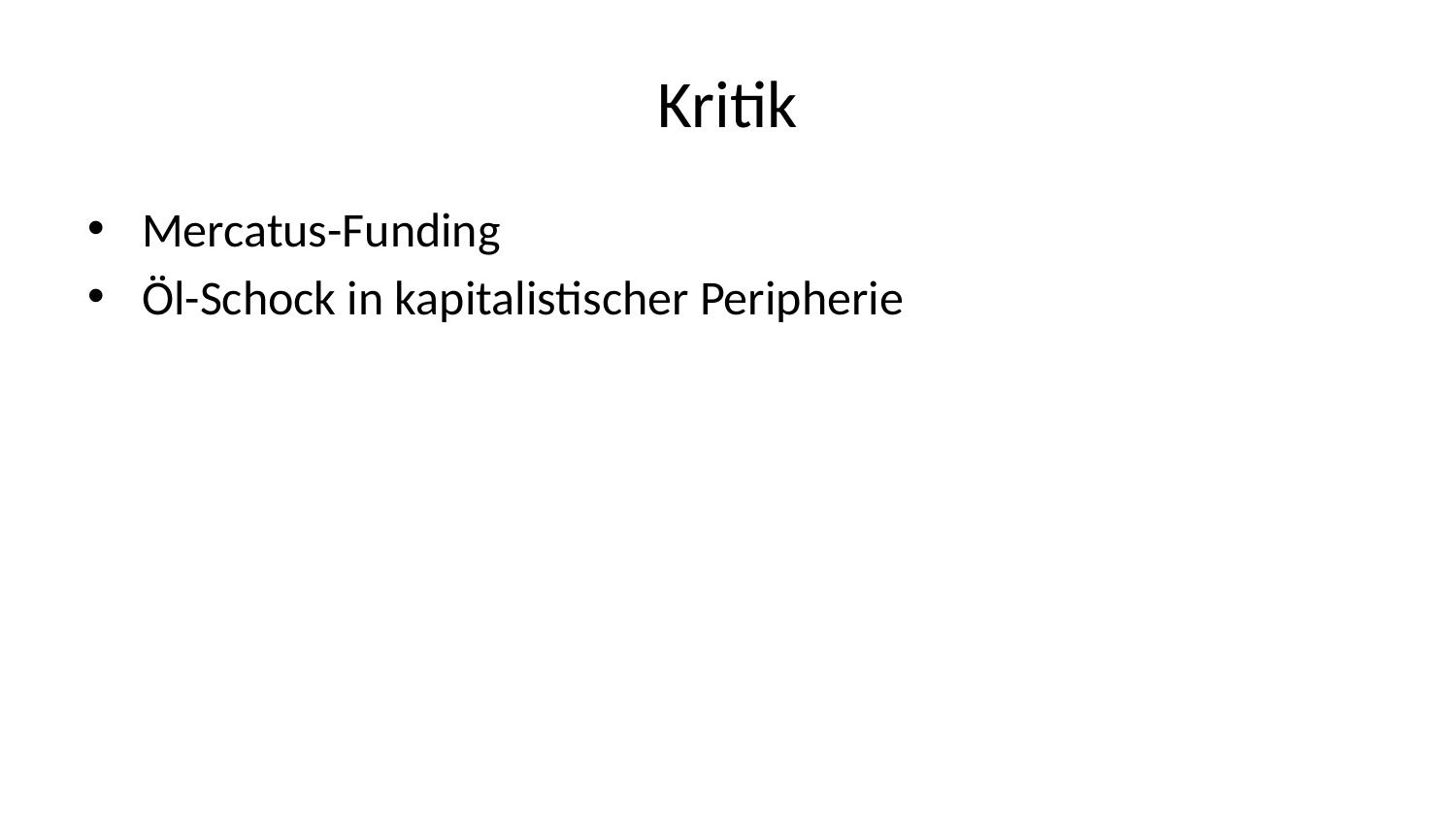

# Kritik
Mercatus-Funding
Öl-Schock in kapitalistischer Peripherie